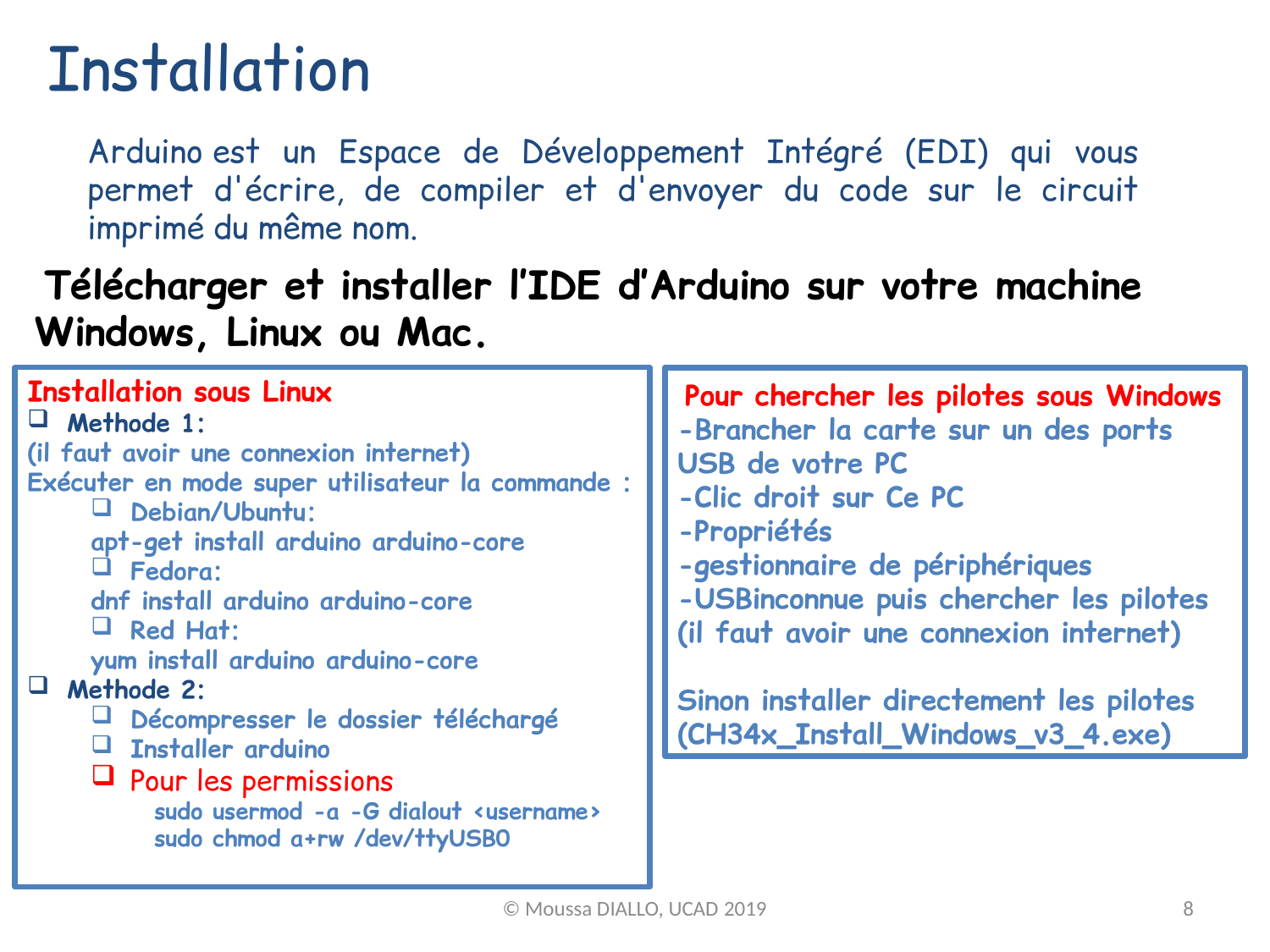

Installation
Arduino est un Espace de Développement Intégré (EDI) qui vous permet d'écrire, de compiler et d'envoyer du code sur le circuit imprimé du même nom.
 Télécharger et installer l’IDE d’Arduino sur votre machine
Windows, Linux ou Mac.
Installation sous Linux
Methode 1:
(il faut avoir une connexion internet)
Exécuter en mode super utilisateur la commande :
Debian/Ubuntu:
apt-get install arduino arduino-core
Fedora:
dnf install arduino arduino-core
Red Hat:
yum install arduino arduino-core
Methode 2:
Décompresser le dossier téléchargé
Installer arduino
Pour les permissions
	sudo usermod -a -G dialout <username>
	sudo chmod a+rw /dev/ttyUSB0

 Pour chercher les pilotes sous Windows
-Brancher la carte sur un des ports USB de votre PC
-Clic droit sur Ce PC
-Propriétés
-gestionnaire de périphériques
-USBinconnue puis chercher les pilotes (il faut avoir une connexion internet)

Sinon installer directement les pilotes (CH34x_Install_Windows_v3_4.exe)
© Moussa DIALLO, UCAD 2019
8